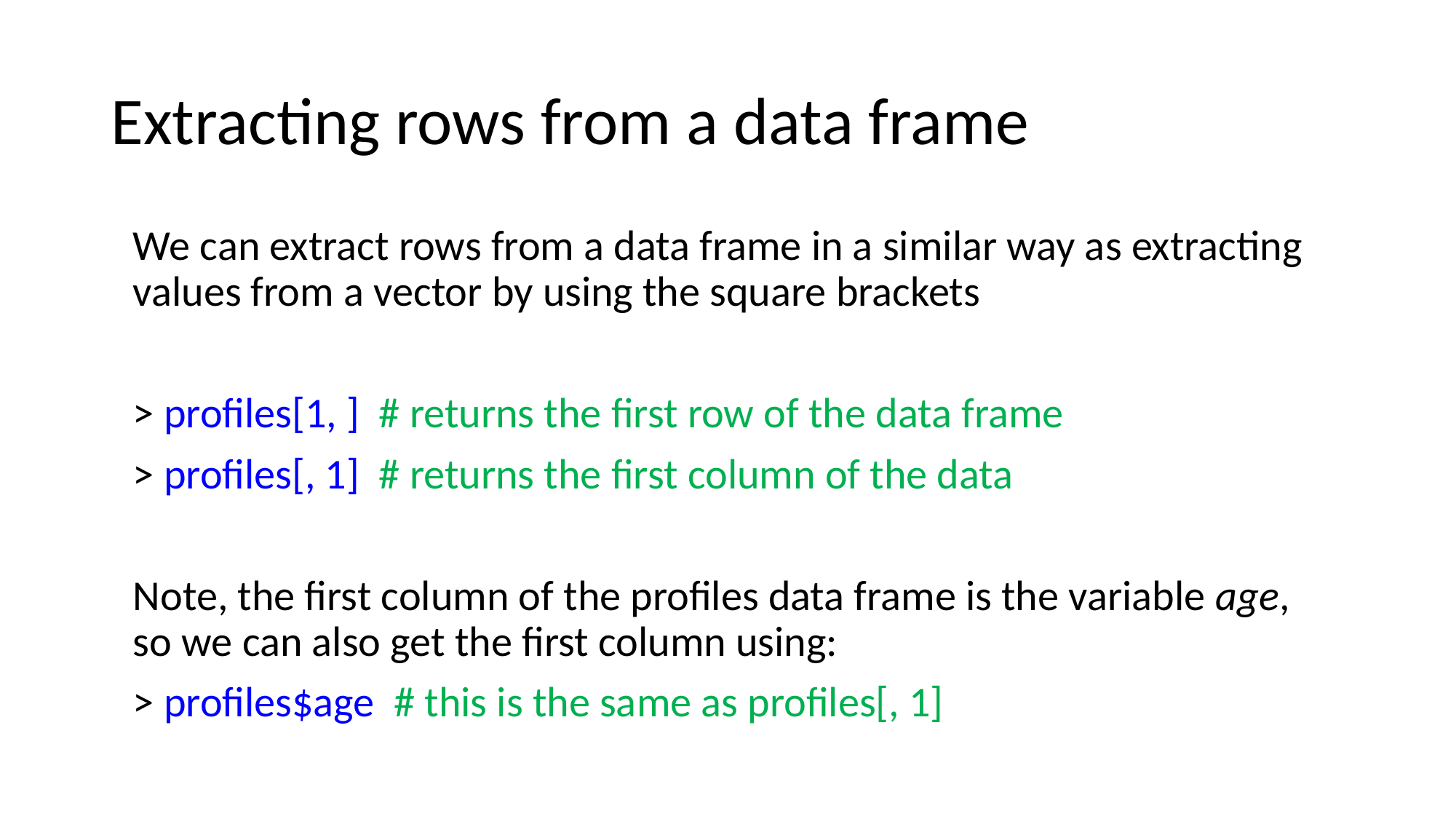

# Extracting rows from a data frame
We can extract rows from a data frame in a similar way as extracting values from a vector by using the square brackets

> profiles[1, ]  # returns the first row of the data frame
> profiles[, 1]  # returns the first column of the data

Note, the first column of the profiles data frame is the variable age, so we can also get the first column using:
> profiles$age  # this is the same as profiles[, 1]